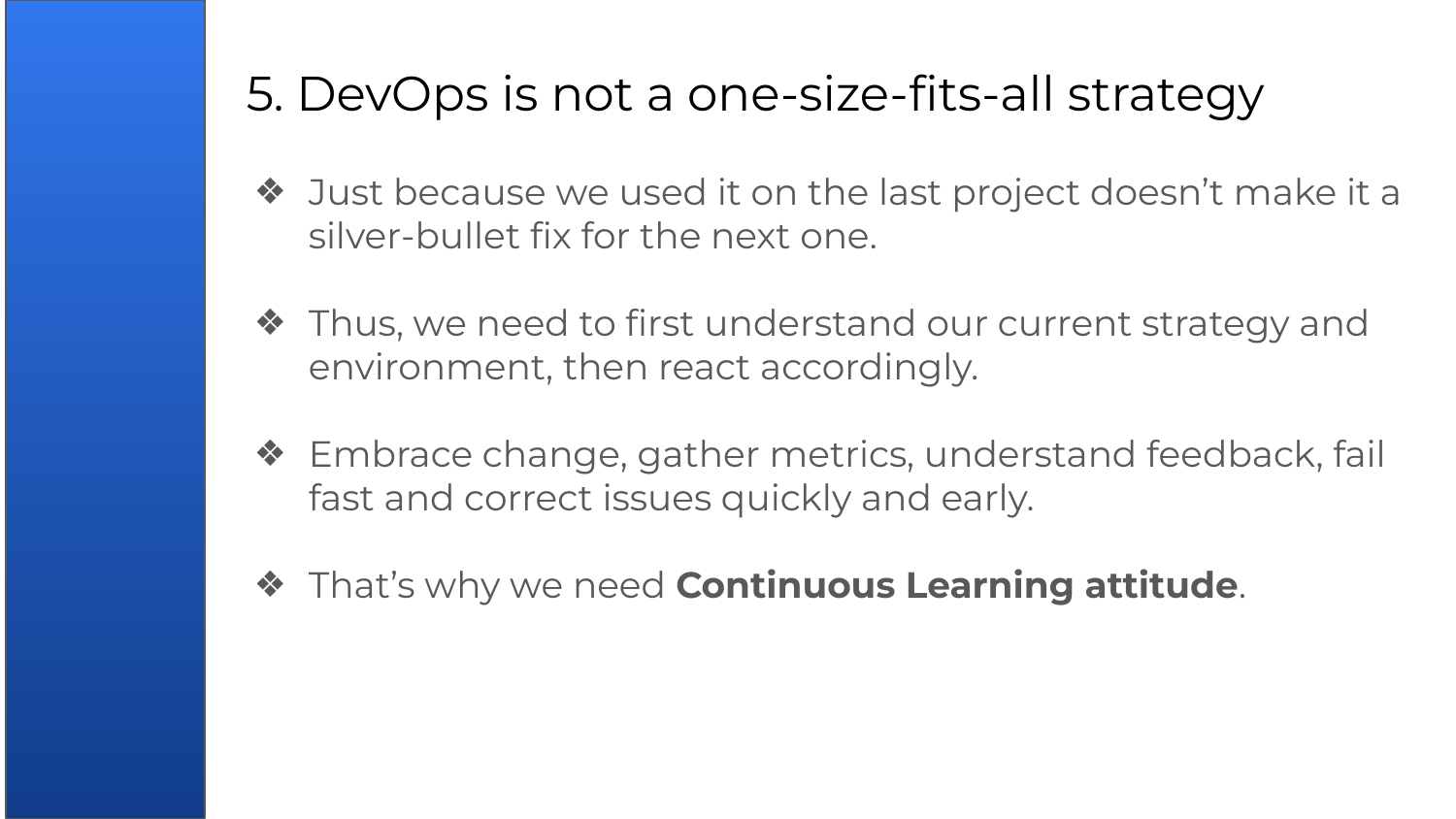

# 5. DevOps is not a one-size-fits-all strategy
Just because we used it on the last project doesn’t make it a silver-bullet fix for the next one.

Thus, we need to first understand our current strategy and environment, then react accordingly.

Embrace change, gather metrics, understand feedback, fail fast and correct issues quickly and early.

That’s why we need Continuous Learning attitude.